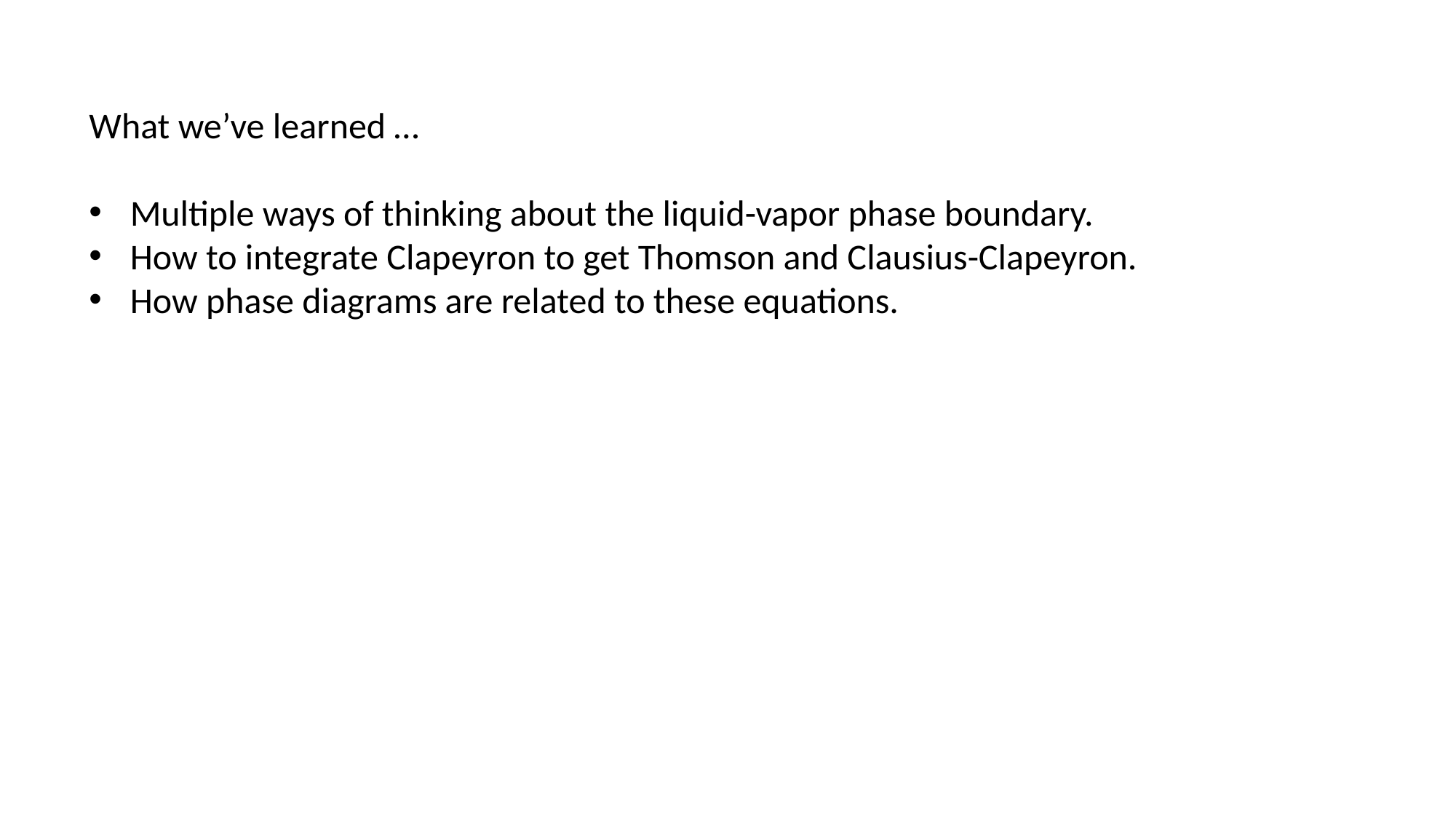

What we’ve learned …

Multiple ways of thinking about the liquid-vapor phase boundary.
How to integrate Clapeyron to get Thomson and Clausius-Clapeyron.
How phase diagrams are related to these equations.